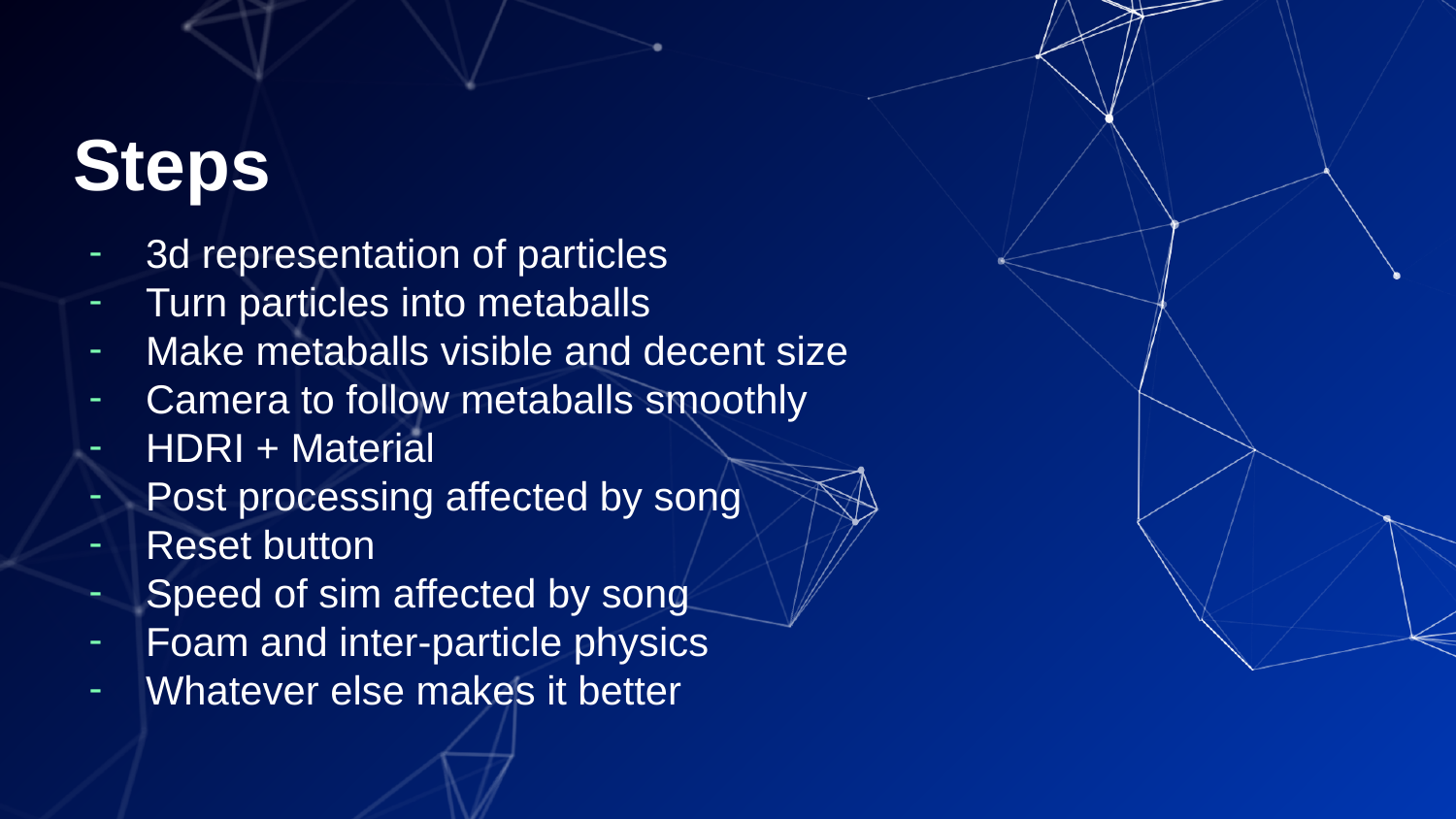

# Steps
3d representation of particles
Turn particles into metaballs
Make metaballs visible and decent size
Camera to follow metaballs smoothly
HDRI + Material
Post processing affected by song
Reset button
Speed of sim affected by song
Foam and inter-particle physics
Whatever else makes it better